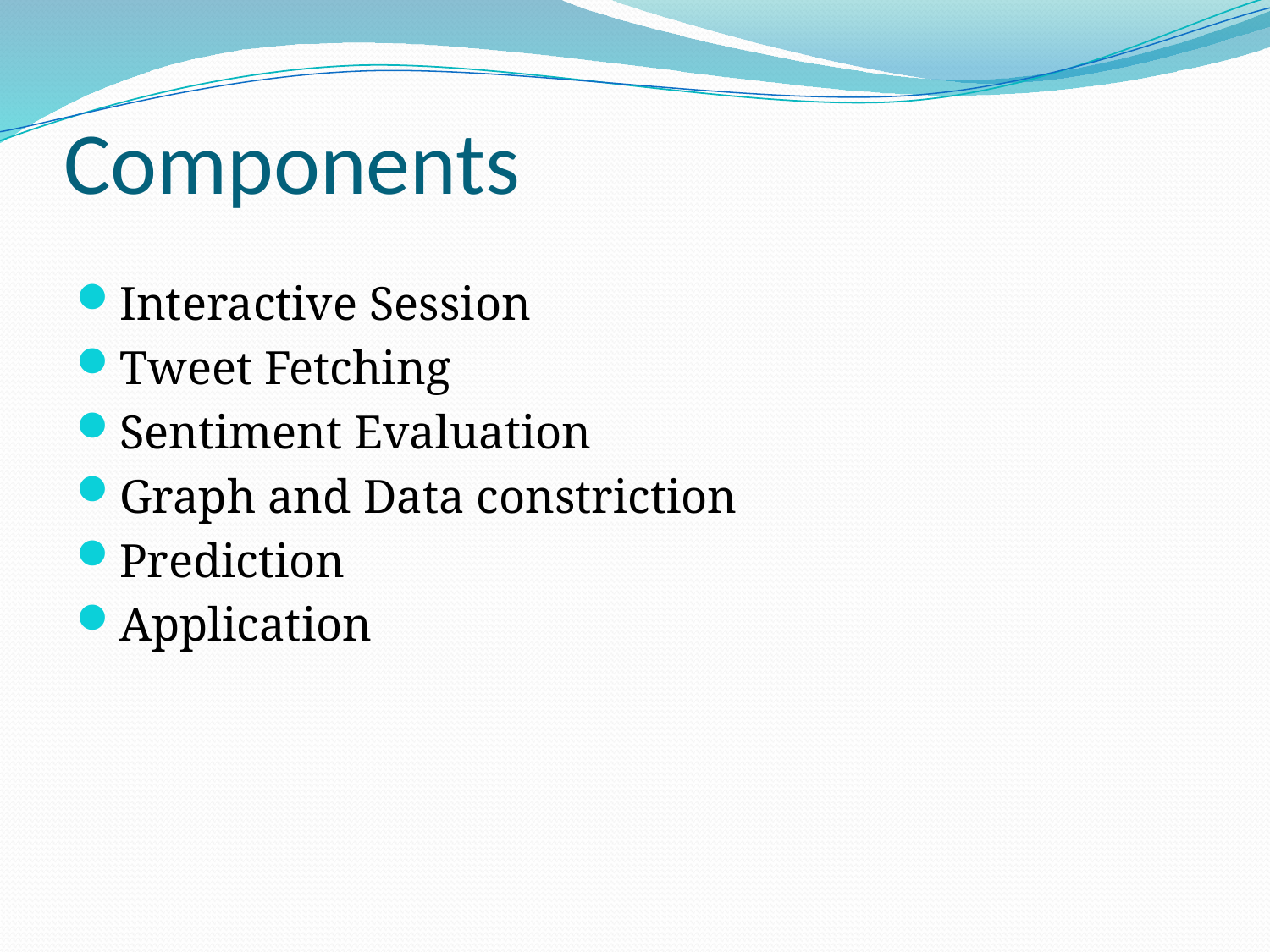

# Components
Interactive Session
Tweet Fetching
Sentiment Evaluation
Graph and Data constriction
Prediction
Application